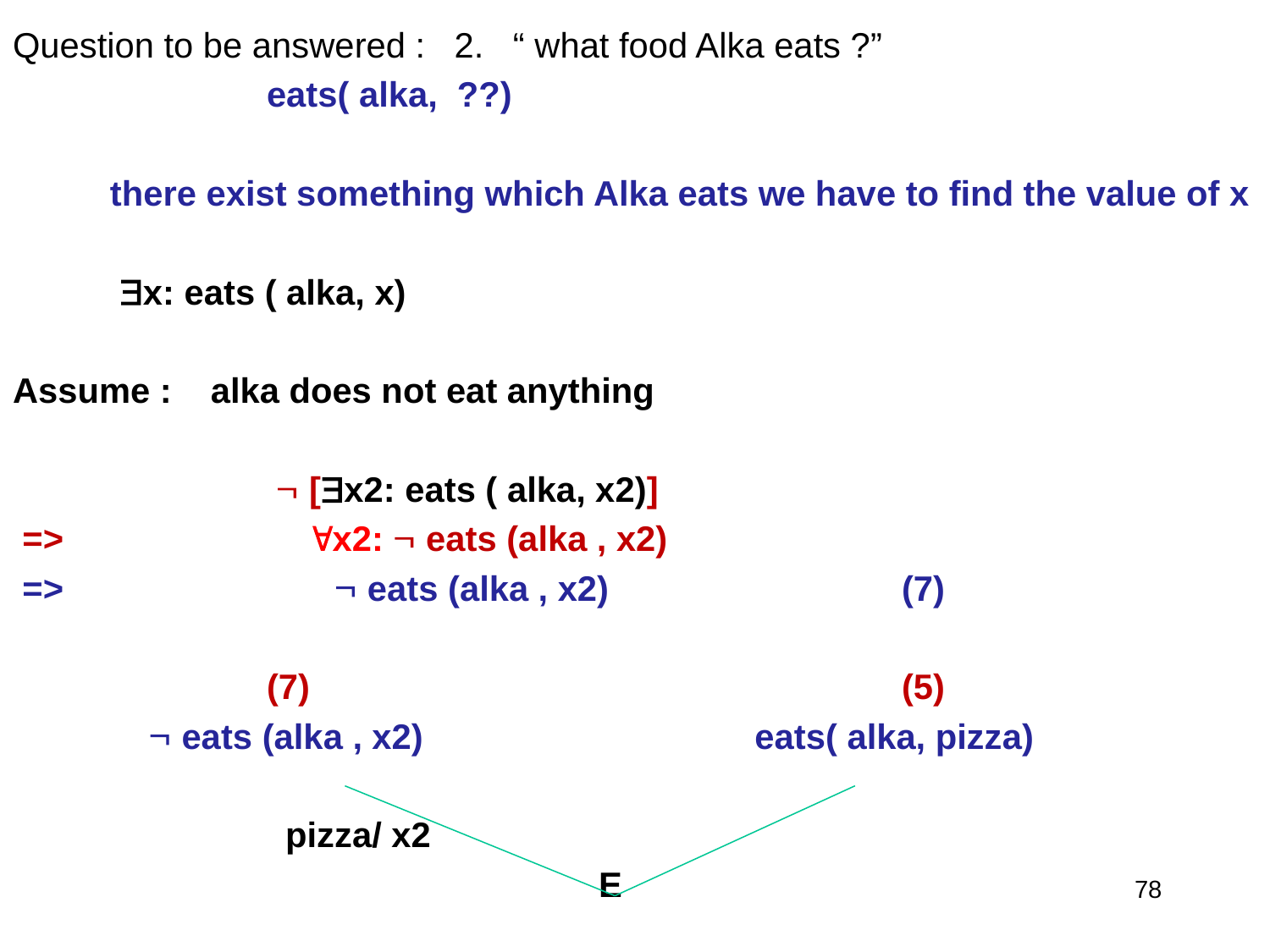

Question to be answered :   2.   “ what food Alka eats ?”
		eats( alka,  ??)

          there exist something which Alka eats we have to find the value of x

           ∃x: eats ( alka, x)

Assume :    alka does not eat anything

		 ¬ [∃x2: eats ( alka, x2)]
 =>                         ∀x2: ¬ eats (alka , x2)
 =>		       ¬ eats (alka , x2)			(7)

 		(7)					(5)
              ¬ eats (alka , x2)		           eats( alka, pizza)

                            pizza/ x2
                   			        E

78